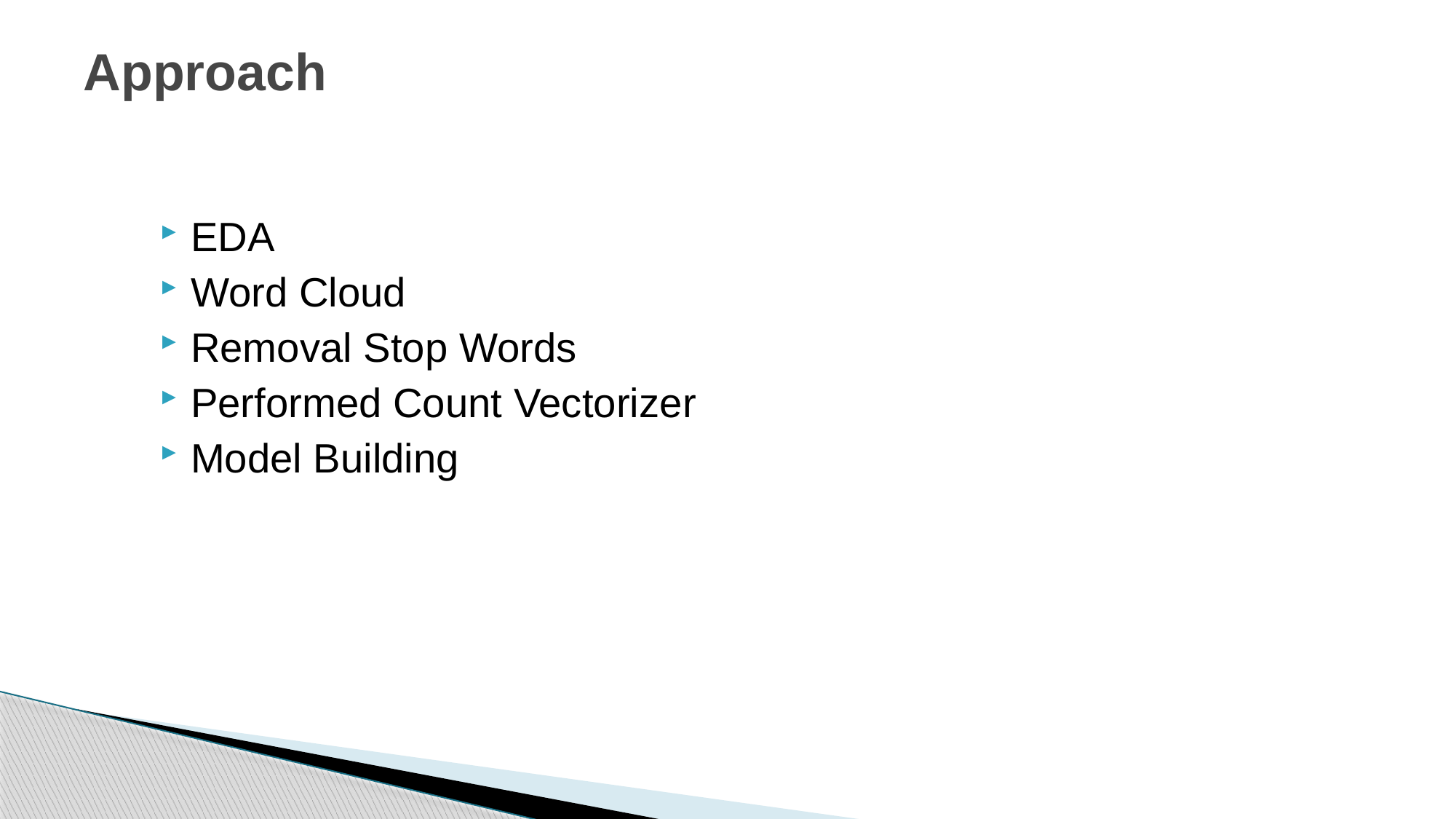

# Approach
EDA
Word Cloud
Removal Stop Words
Performed Count Vectorizer
Model Building